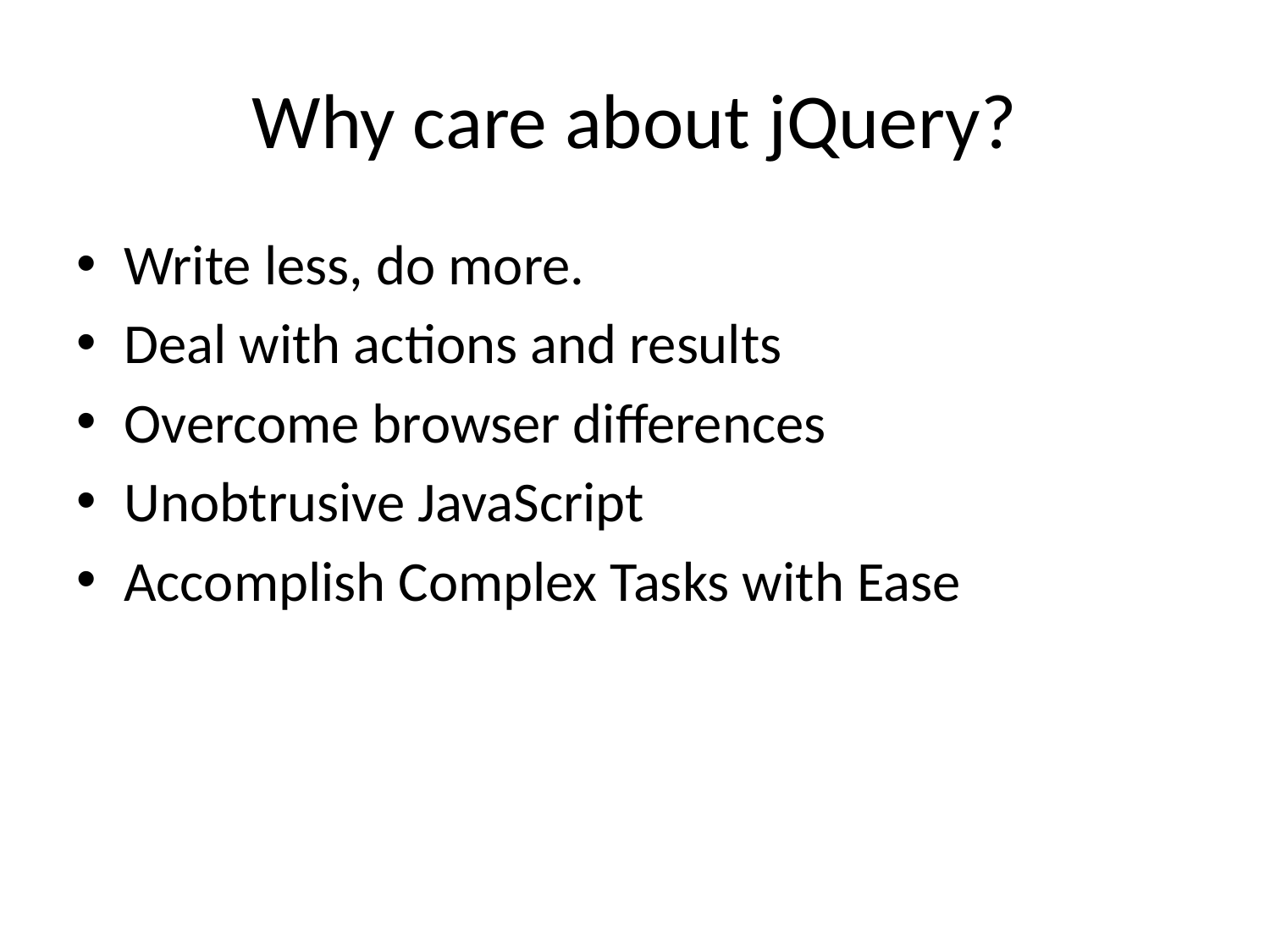

# Why care about jQuery?
Write less, do more.
Deal with actions and results
Overcome browser differences
Unobtrusive JavaScript
Accomplish Complex Tasks with Ease